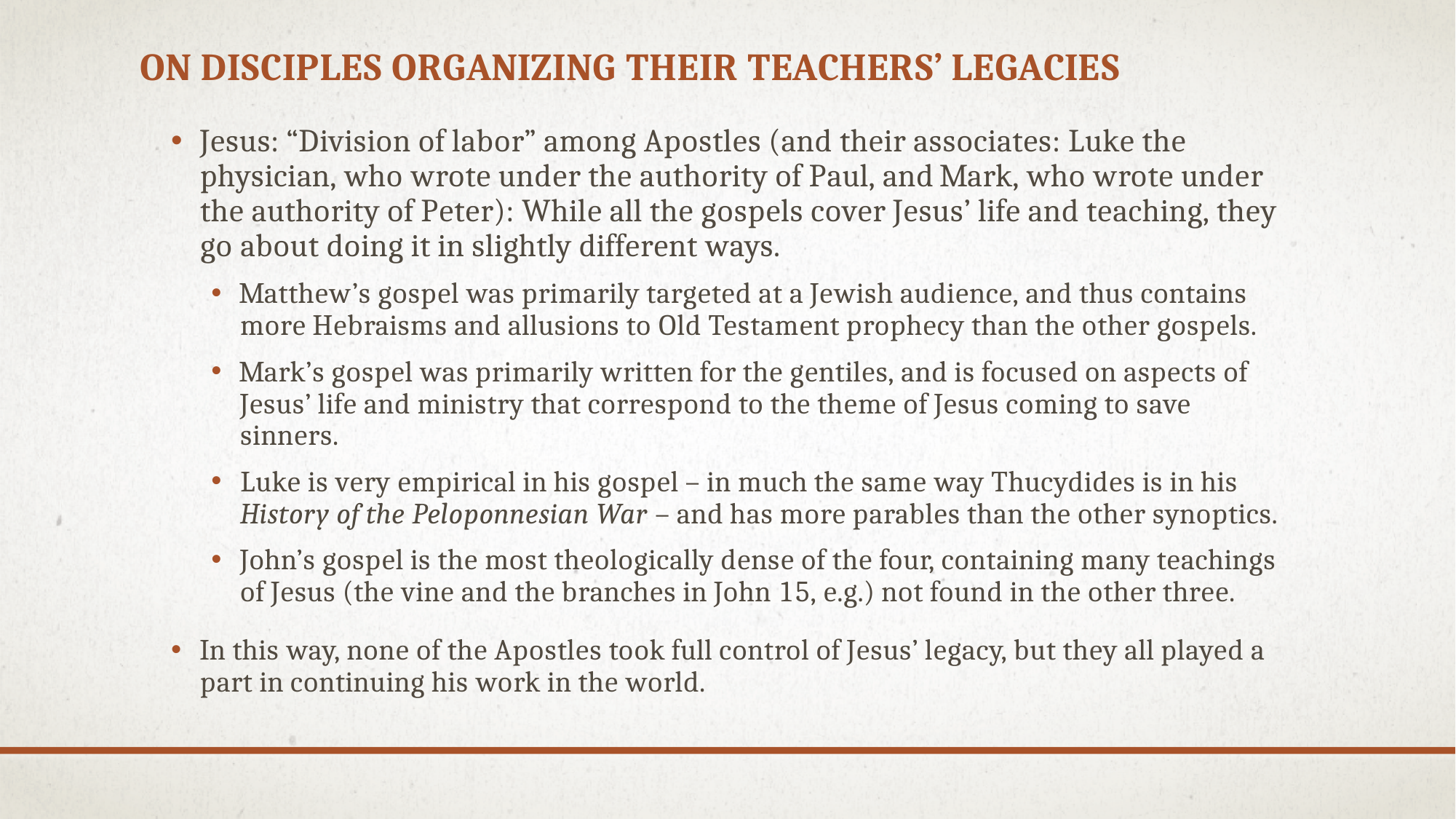

On Disciples Organizing Their Teachers’ Legacies
Jesus: “Division of labor” among Apostles (and their associates: Luke the physician, who wrote under the authority of Paul, and Mark, who wrote under the authority of Peter): While all the gospels cover Jesus’ life and teaching, they go about doing it in slightly different ways.
Matthew’s gospel was primarily targeted at a Jewish audience, and thus contains more Hebraisms and allusions to Old Testament prophecy than the other gospels.
Mark’s gospel was primarily written for the gentiles, and is focused on aspects of Jesus’ life and ministry that correspond to the theme of Jesus coming to save sinners.
Luke is very empirical in his gospel – in much the same way Thucydides is in his History of the Peloponnesian War – and has more parables than the other synoptics.
John’s gospel is the most theologically dense of the four, containing many teachings of Jesus (the vine and the branches in John 15, e.g.) not found in the other three.
In this way, none of the Apostles took full control of Jesus’ legacy, but they all played a part in continuing his work in the world.